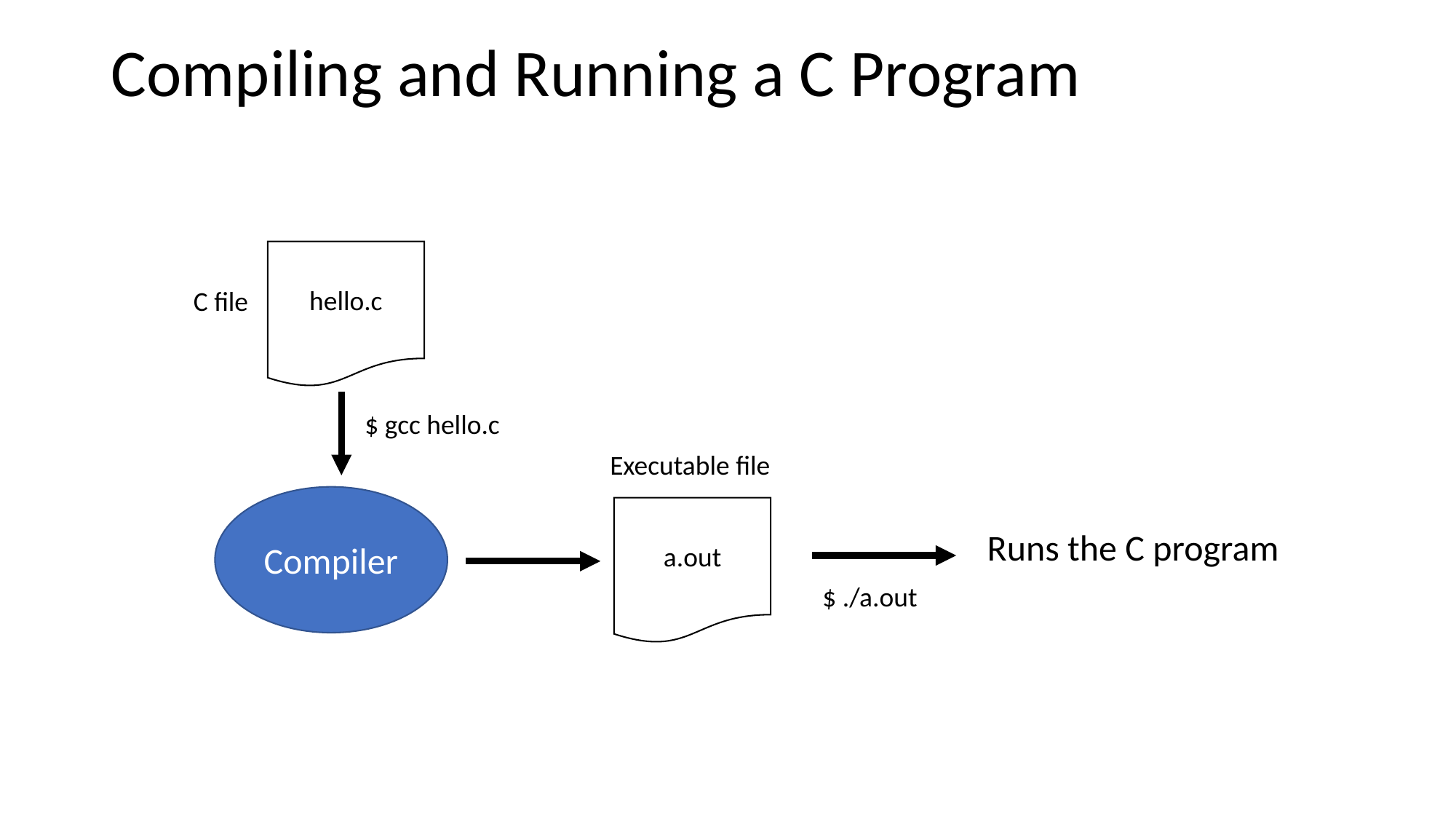

# Compiling and Running a C Program
hello.c
C file
$ gcc hello.c
Executable file
Compiler
a.out
$ ./a.out
Runs the C program